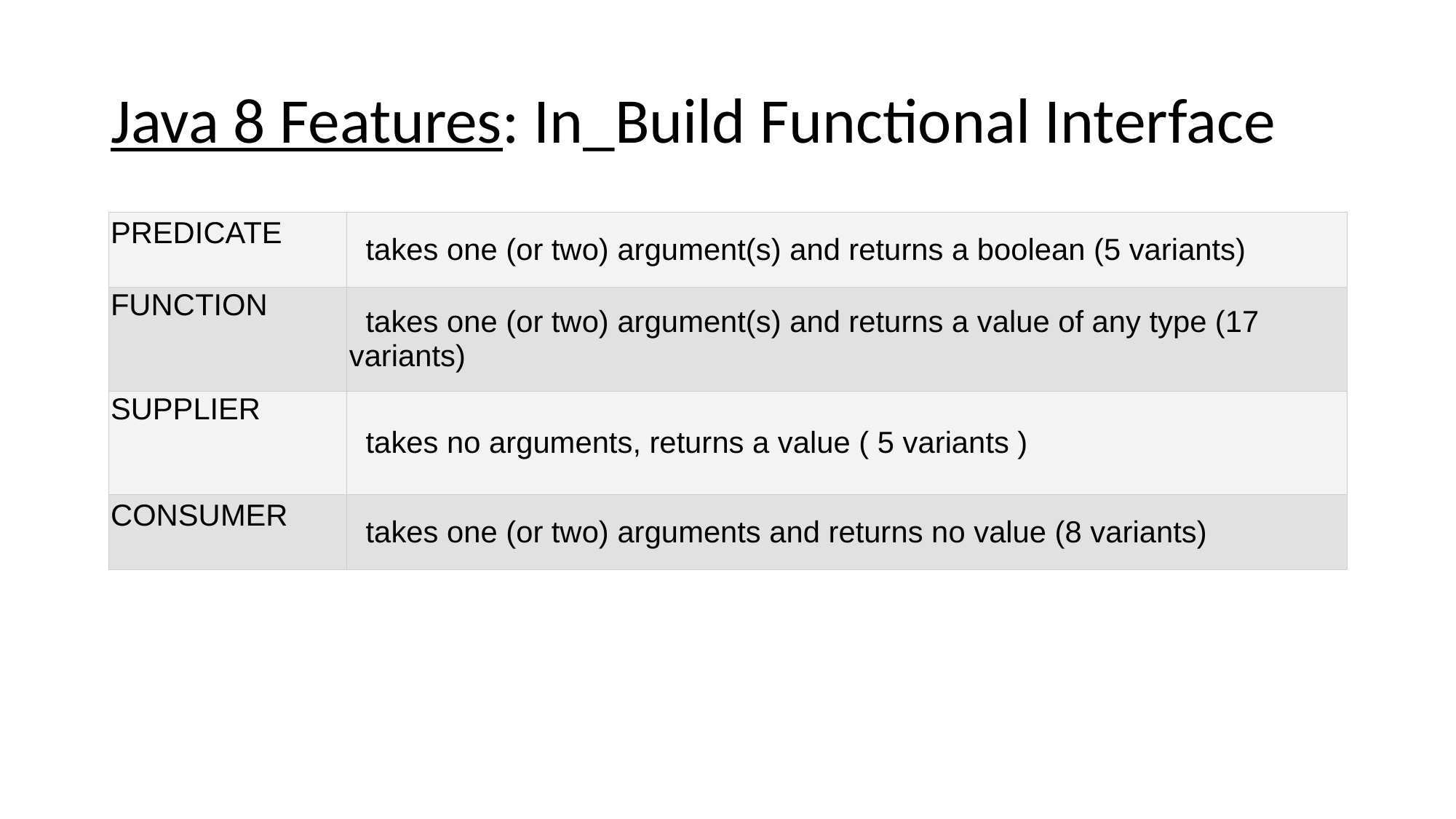

# Java 8 Features: In_Build Functional Interface
| PREDICATE | takes one (or two) argument(s) and returns a boolean (5 variants) |
| --- | --- |
| FUNCTION | takes one (or two) argument(s) and returns a value of any type (17 variants) |
| SUPPLIER | takes no arguments, returns a value ( 5 variants ) |
| CONSUMER | takes one (or two) arguments and returns no value (8 variants) |